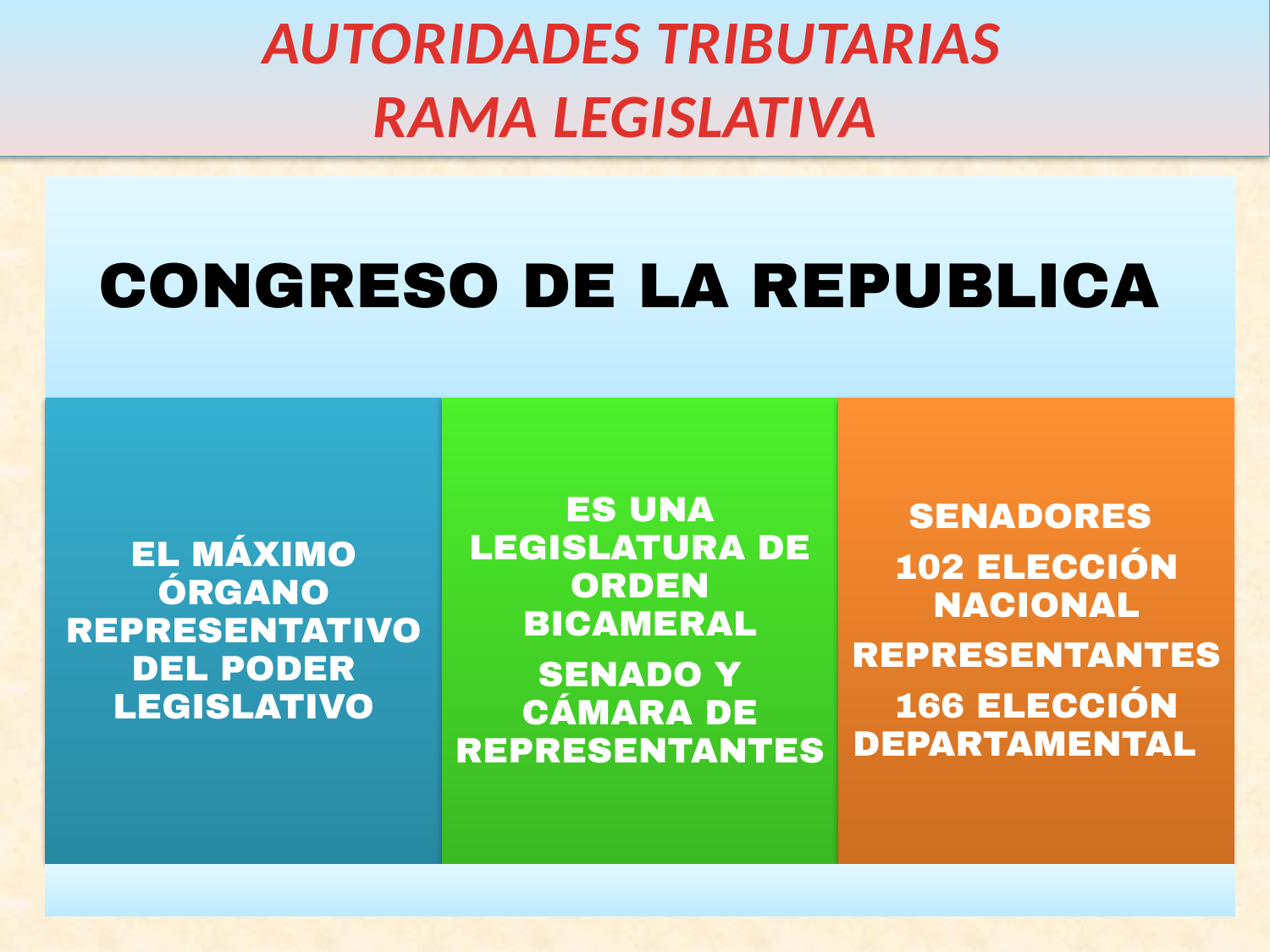

# AUTORIDADES TRIBUTARIAS RAMA LEGISLATIVA
CONGRESO DE LA REPUBLICA
EL MÁXIMO ÓRGANO REPRESENTATIVO DEL PODER LEGISLATIVO
ES UNA LEGISLATURA DE ORDEN BICAMERAL
SENADO Y CÁMARA DE REPRESENTANTES
SENADORES
102 ELECCIÓN NACIONAL
REPRESENTANTES
166 ELECCIÓN DEPARTAMENTAL